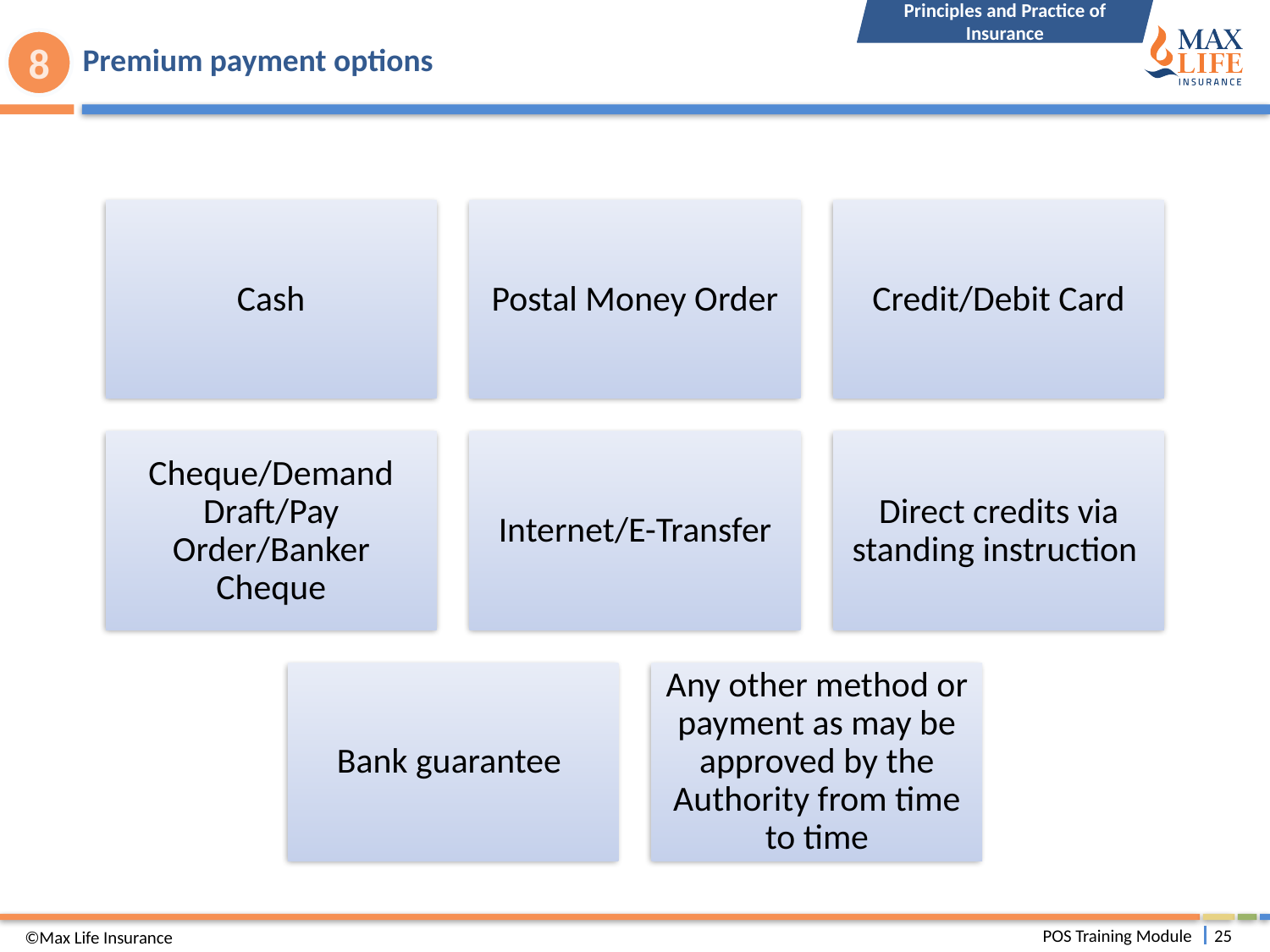

Principles and Practice of Insurance
# Premium payment options
8
Cash
Postal Money Order
Credit/Debit Card
Cheque/Demand Draft/Pay Order/Banker Cheque
Internet/E-Transfer
Direct credits via standing instruction
Bank guarantee
Any other method or payment as may be approved by the Authority from time to time
©Max Life Insurance
POS Training Module
25